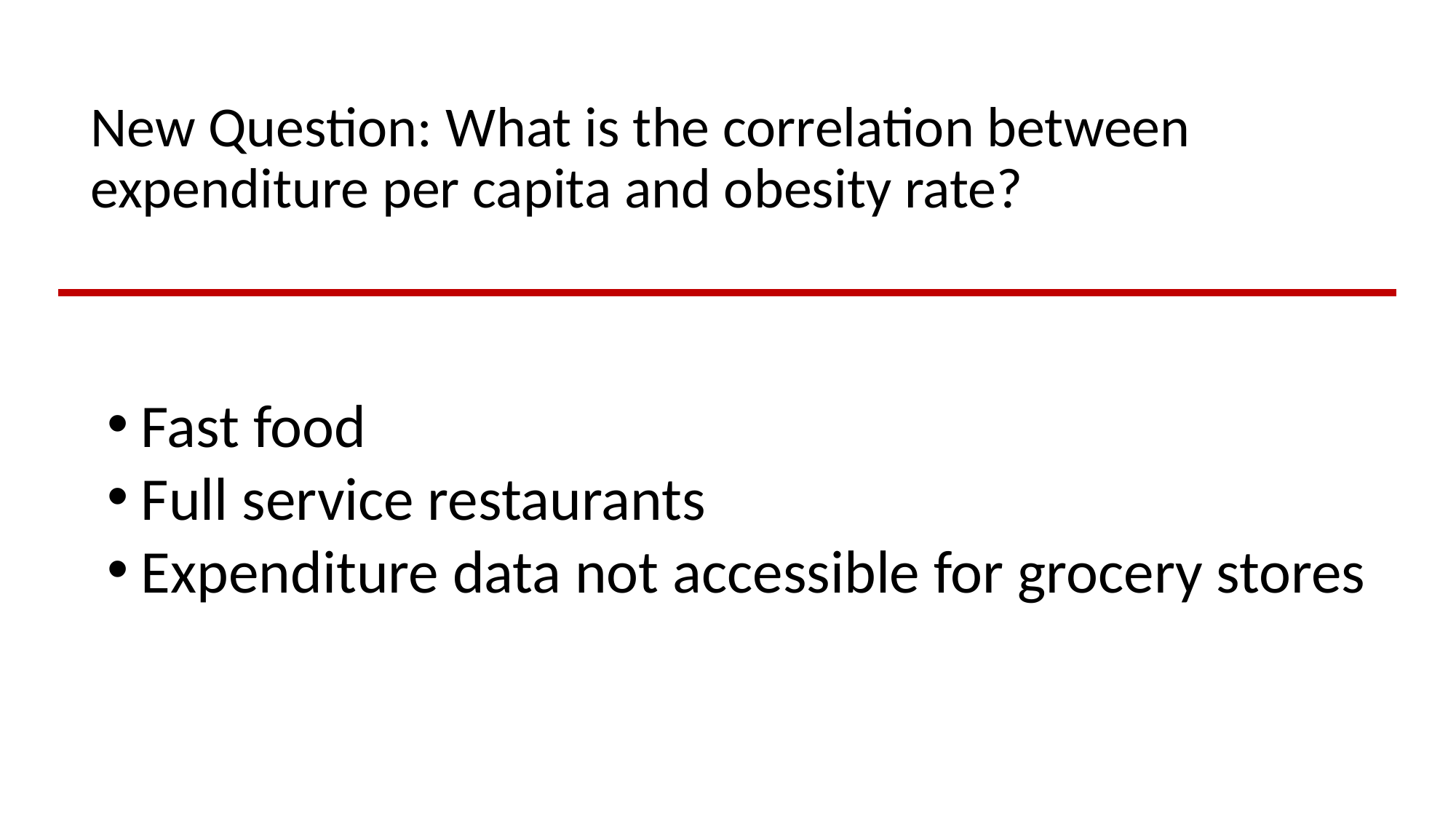

# New Question: What is the correlation between expenditure per capita and obesity rate?
Fast food
Full service restaurants
Expenditure data not accessible for grocery stores